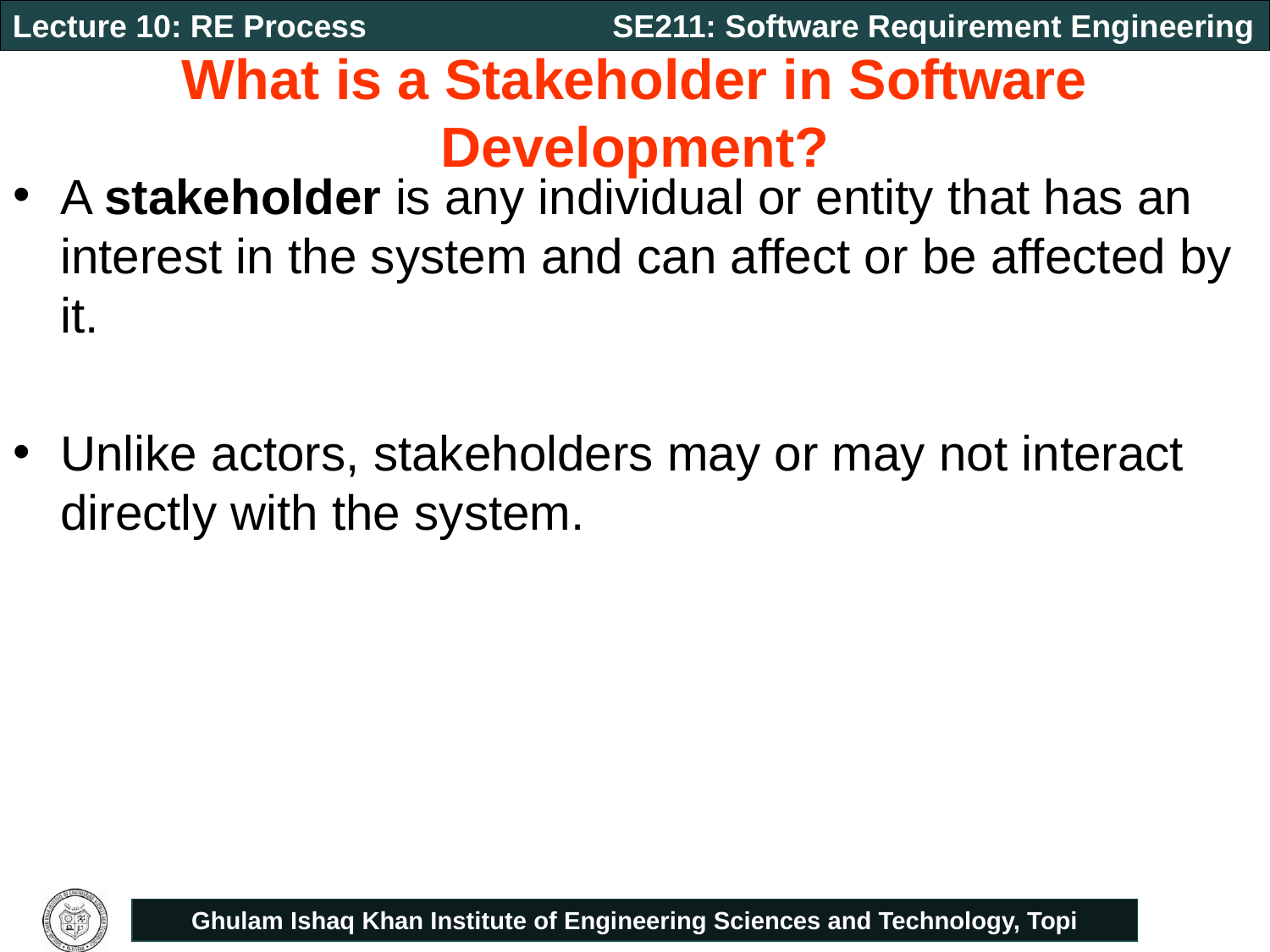

# What is a Stakeholder in Software Development?
A stakeholder is any individual or entity that has an interest in the system and can affect or be affected by it.

Unlike actors, stakeholders may or may not interact directly with the system.